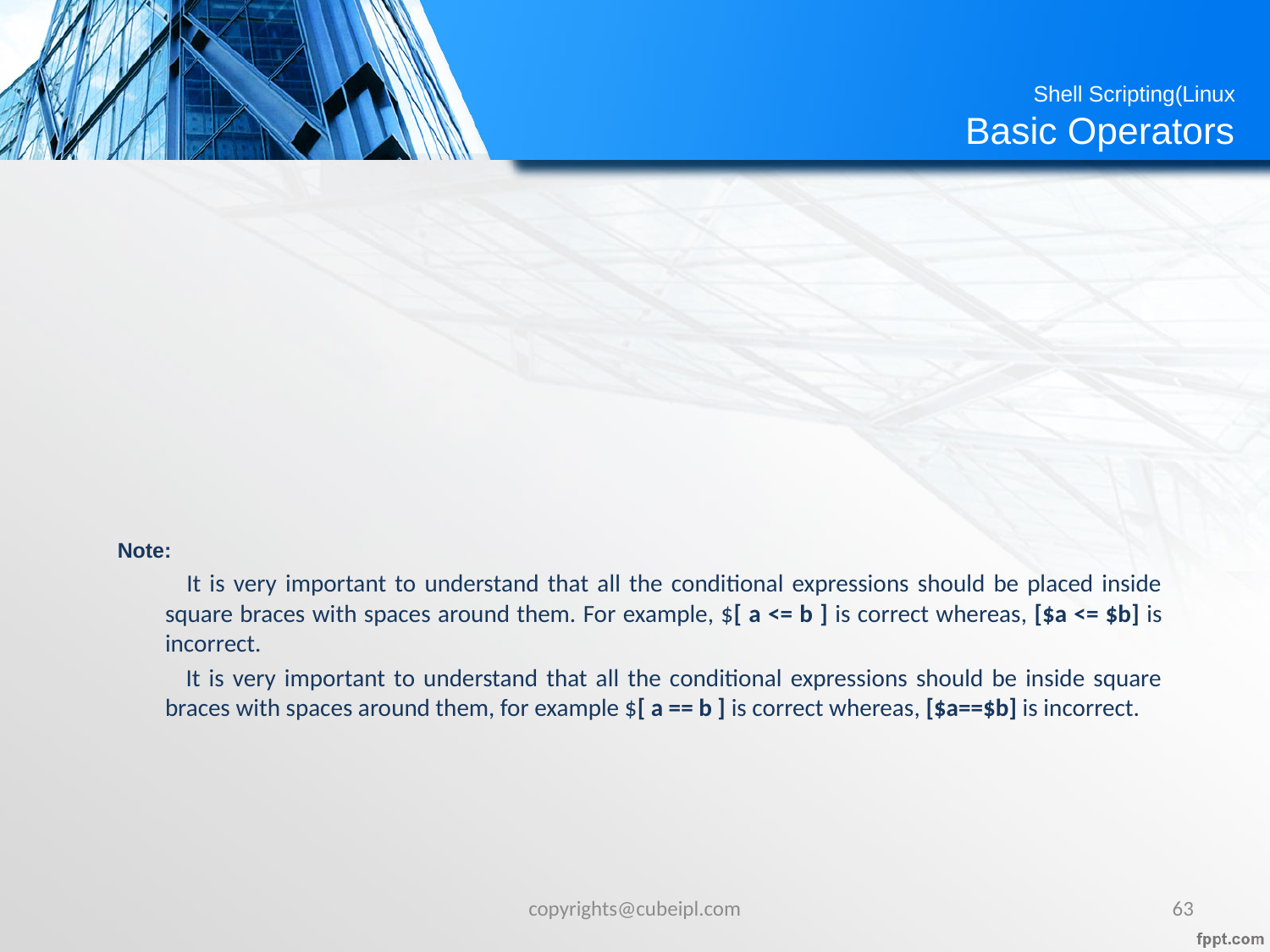

# Shell Scripting(Linux Basic Operators

Note:
        It is very important to understand that all the conditional expressions should be placed inside square braces with spaces around them. For example, $[ a <= b ] is correct whereas, [$a <= $b] is incorrect.
        It is very important to understand that all the conditional expressions should be inside square braces with spaces around them, for example $[ a == b ] is correct whereas, [$a==$b] is incorrect.

copyrights@cubeipl.com
63